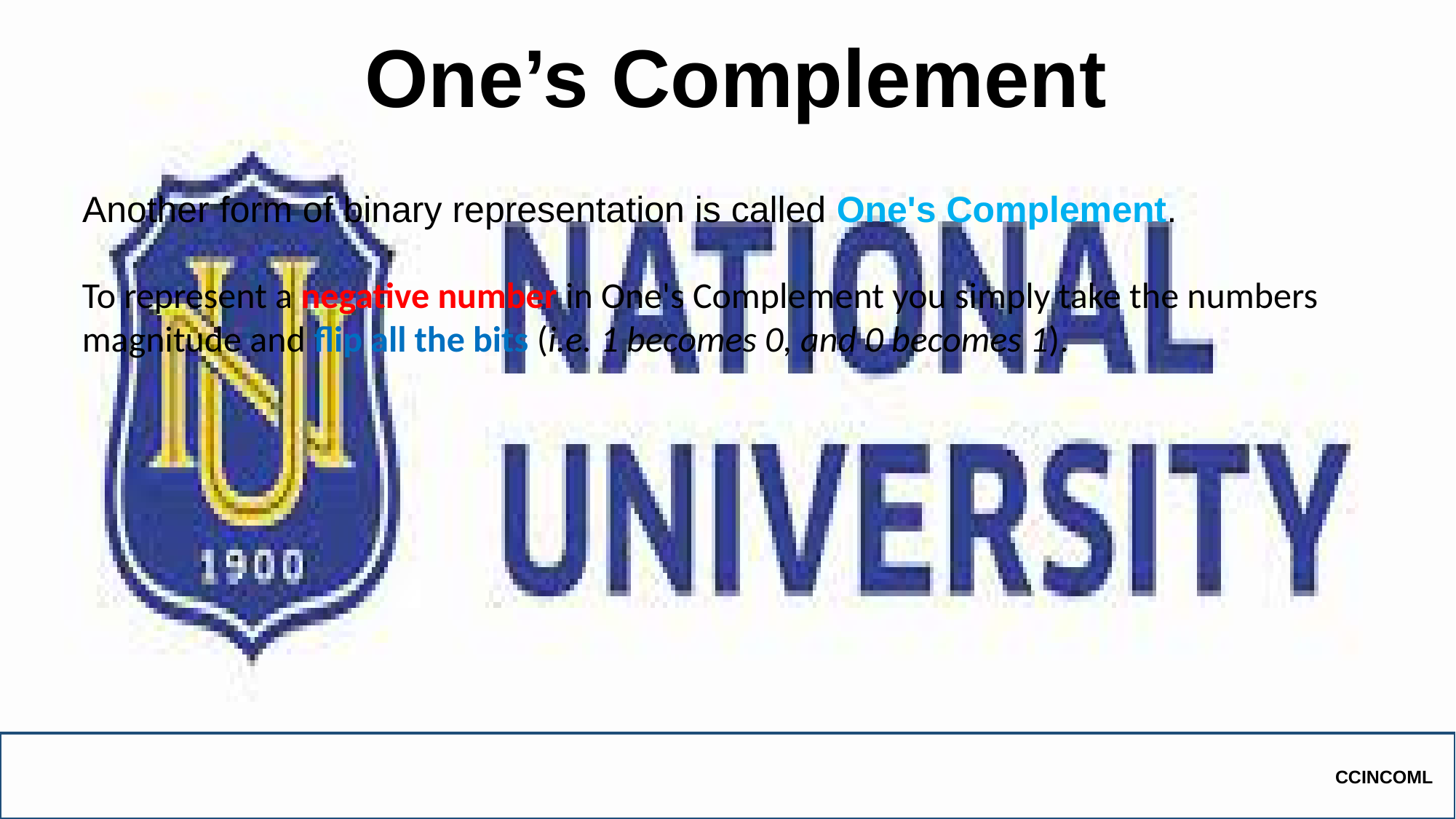

# One’s Complement
Another form of binary representation is called One's Complement.
To represent a negative number in One's Complement you simply take the numbers magnitude and flip all the bits (i.e. 1 becomes 0, and 0 becomes 1).
CCINCOML